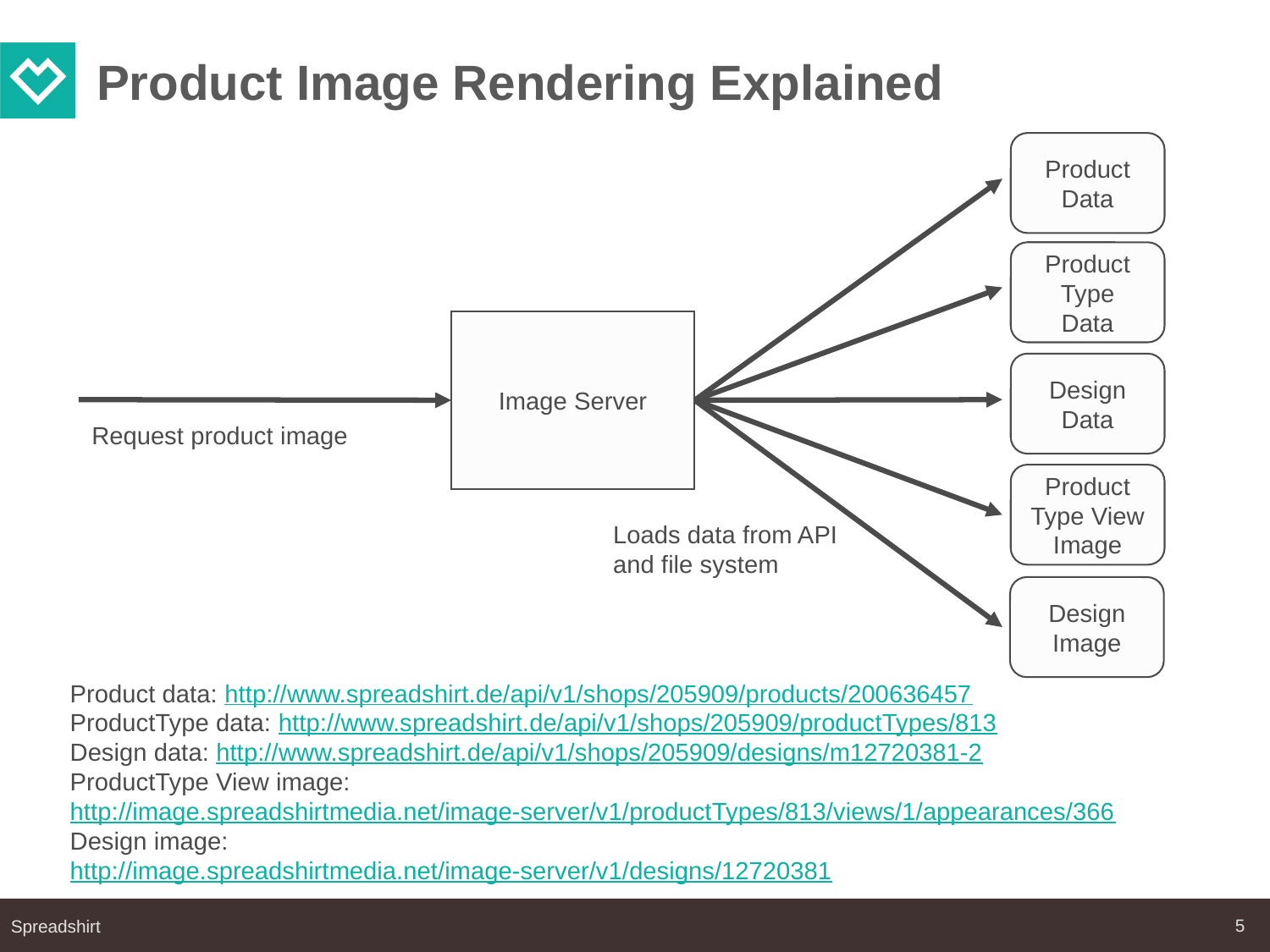

# Product Image Rendering Explained
Product
Data
Product
Type
Data
Image Server
Design
Data
Request product image
Product
Type View Image
Loads data from API
and file system
Design
Image
Product data: http://www.spreadshirt.de/api/v1/shops/205909/products/200636457
ProductType data: http://www.spreadshirt.de/api/v1/shops/205909/productTypes/813
Design data: http://www.spreadshirt.de/api/v1/shops/205909/designs/m12720381-2
ProductType View image:
http://image.spreadshirtmedia.net/image-server/v1/productTypes/813/views/1/appearances/366
Design image:
http://image.spreadshirtmedia.net/image-server/v1/designs/12720381
5